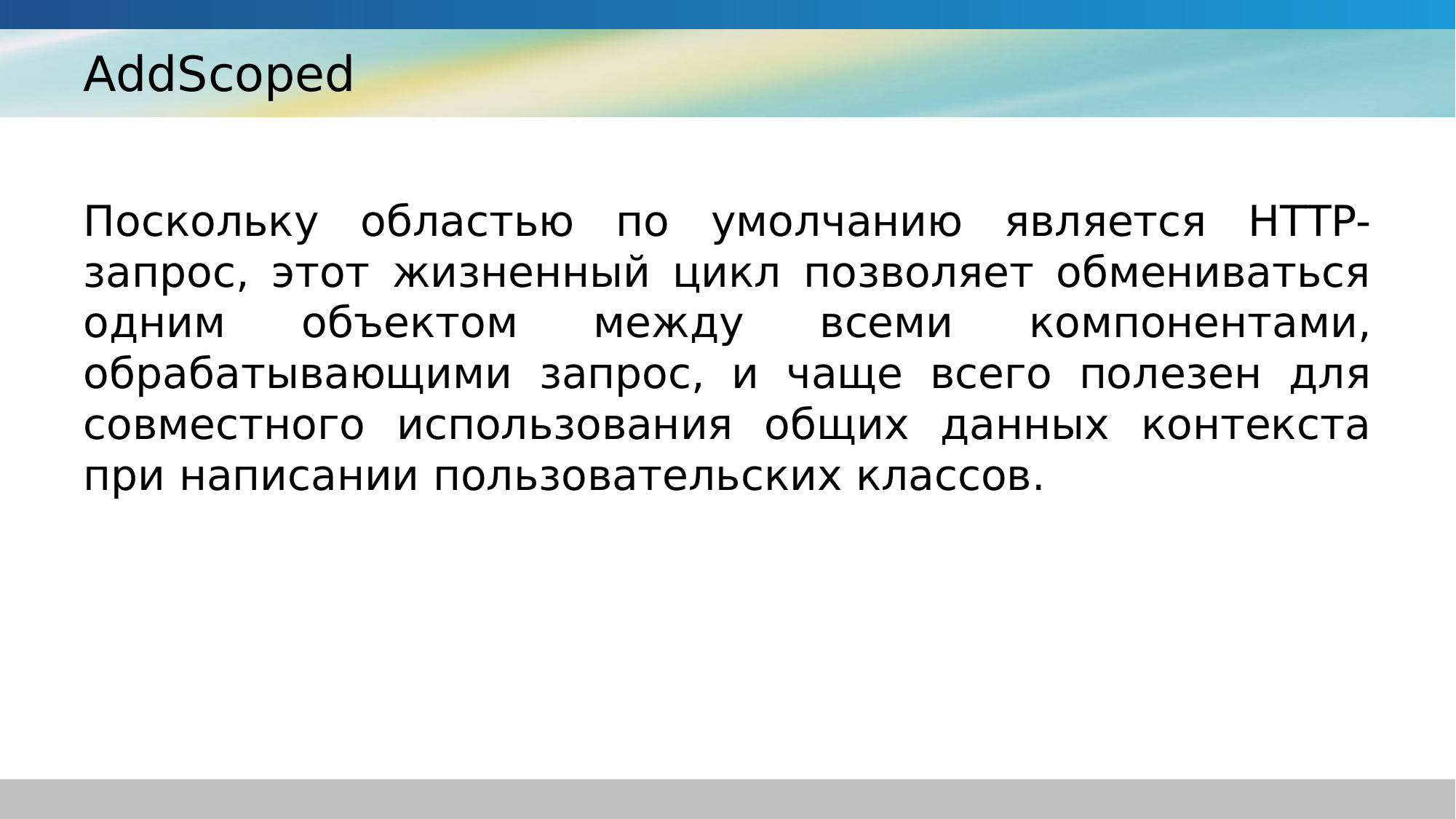

# AddScoped

Поскольку областью по умолчанию является HTTP-запрос, этот жизненный цикл позволяет обмениваться одним объектом между всеми компонентами, обрабатывающими запрос, и чаще всего полезен для совместного использования общих данных контекста при написании пользовательских классов.